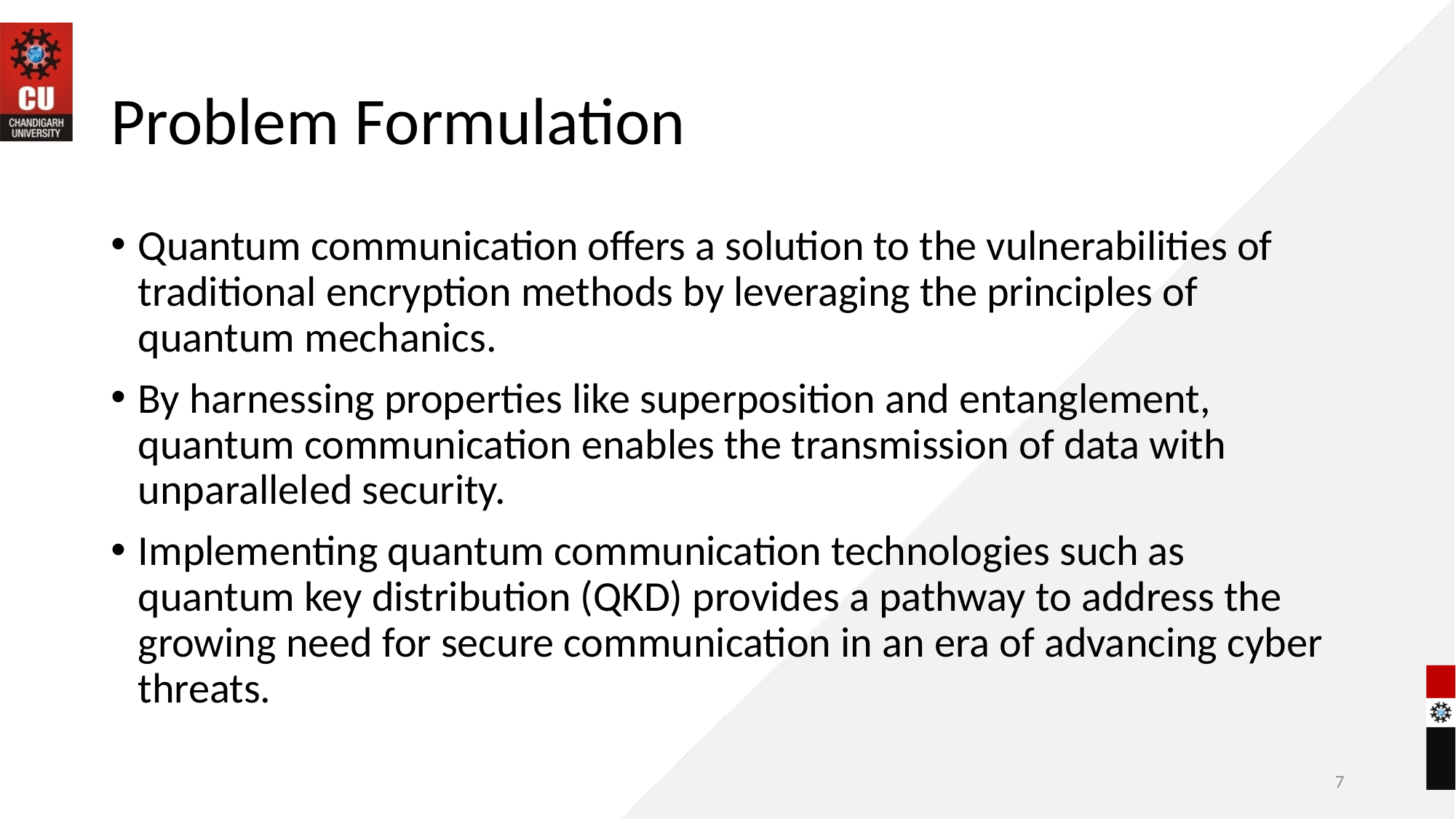

# Problem Formulation
Quantum communication offers a solution to the vulnerabilities of traditional encryption methods by leveraging the principles of quantum mechanics.
By harnessing properties like superposition and entanglement, quantum communication enables the transmission of data with unparalleled security.
Implementing quantum communication technologies such as quantum key distribution (QKD) provides a pathway to address the growing need for secure communication in an era of advancing cyber threats.
7